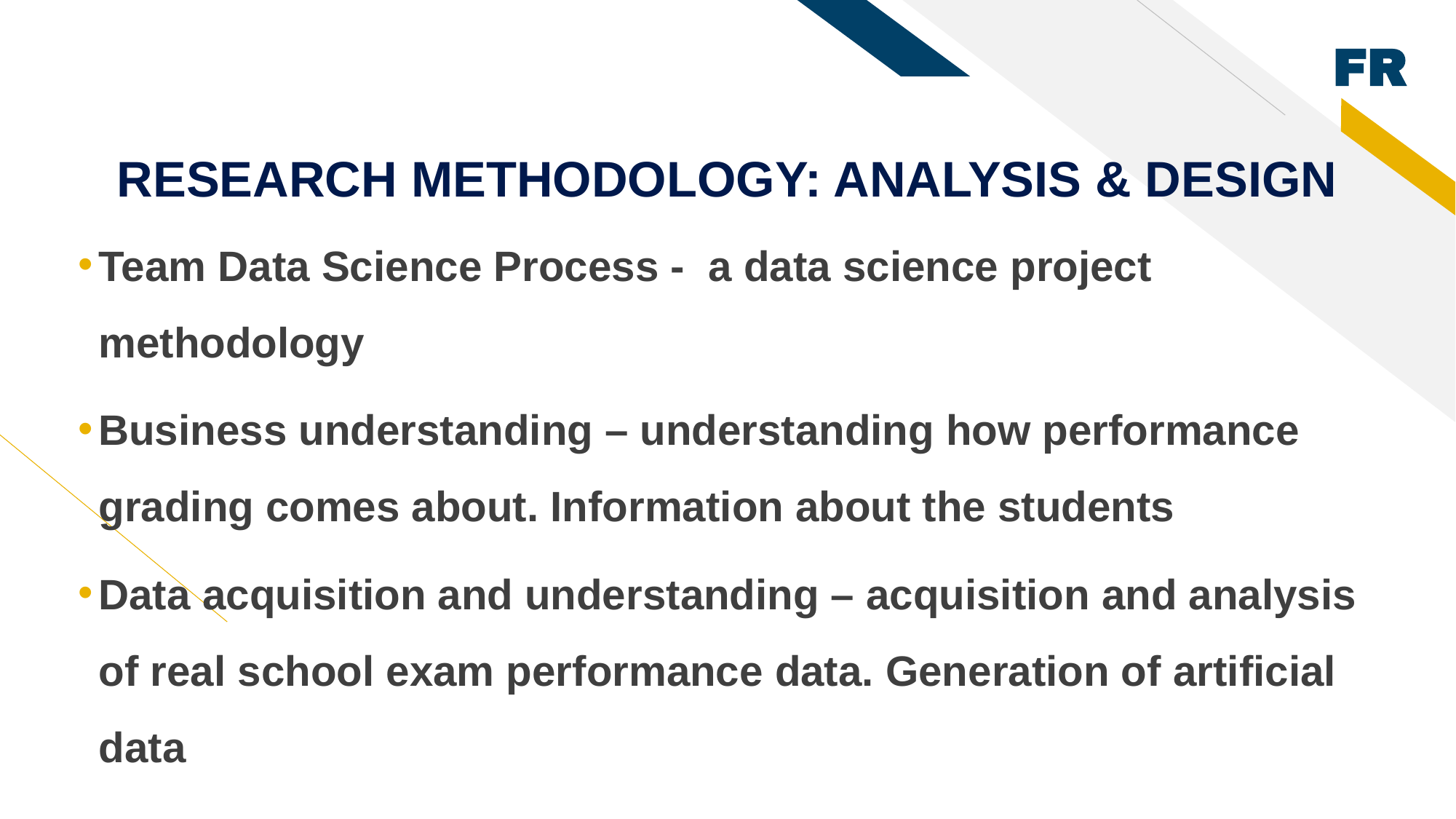

# RESEARCH METHODOLOGY: ANALYSIS & DESIGN
Team Data Science Process -  a data science project methodology
Business understanding – understanding how performance grading comes about. Information about the students
Data acquisition and understanding – acquisition and analysis of real school exam performance data. Generation of artificial data